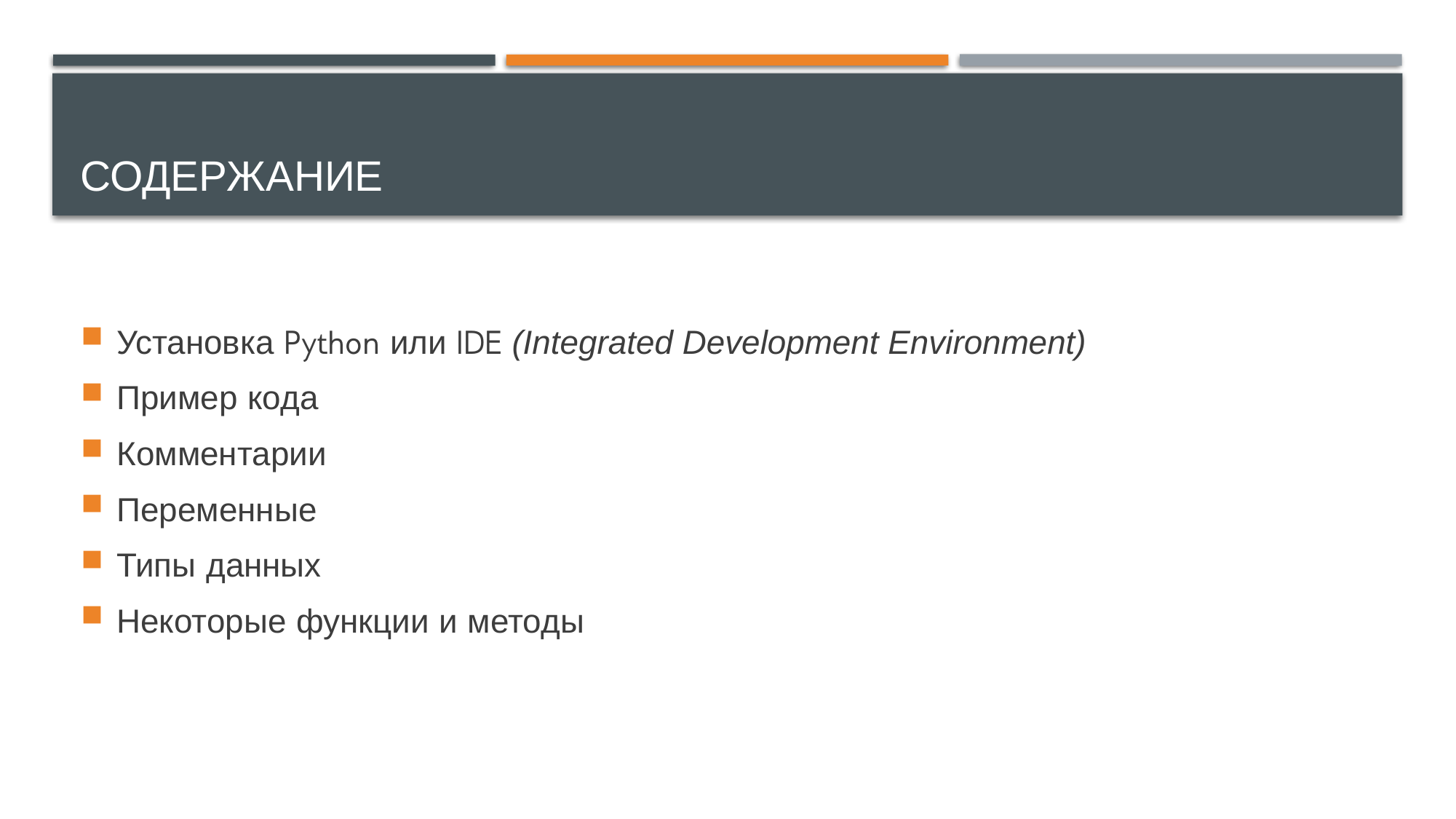

# Содержание
Установка Python или IDE (Integrated Development Environment)
Пример кода
Комментарии
Переменные
Типы данных
Некоторые функции и методы